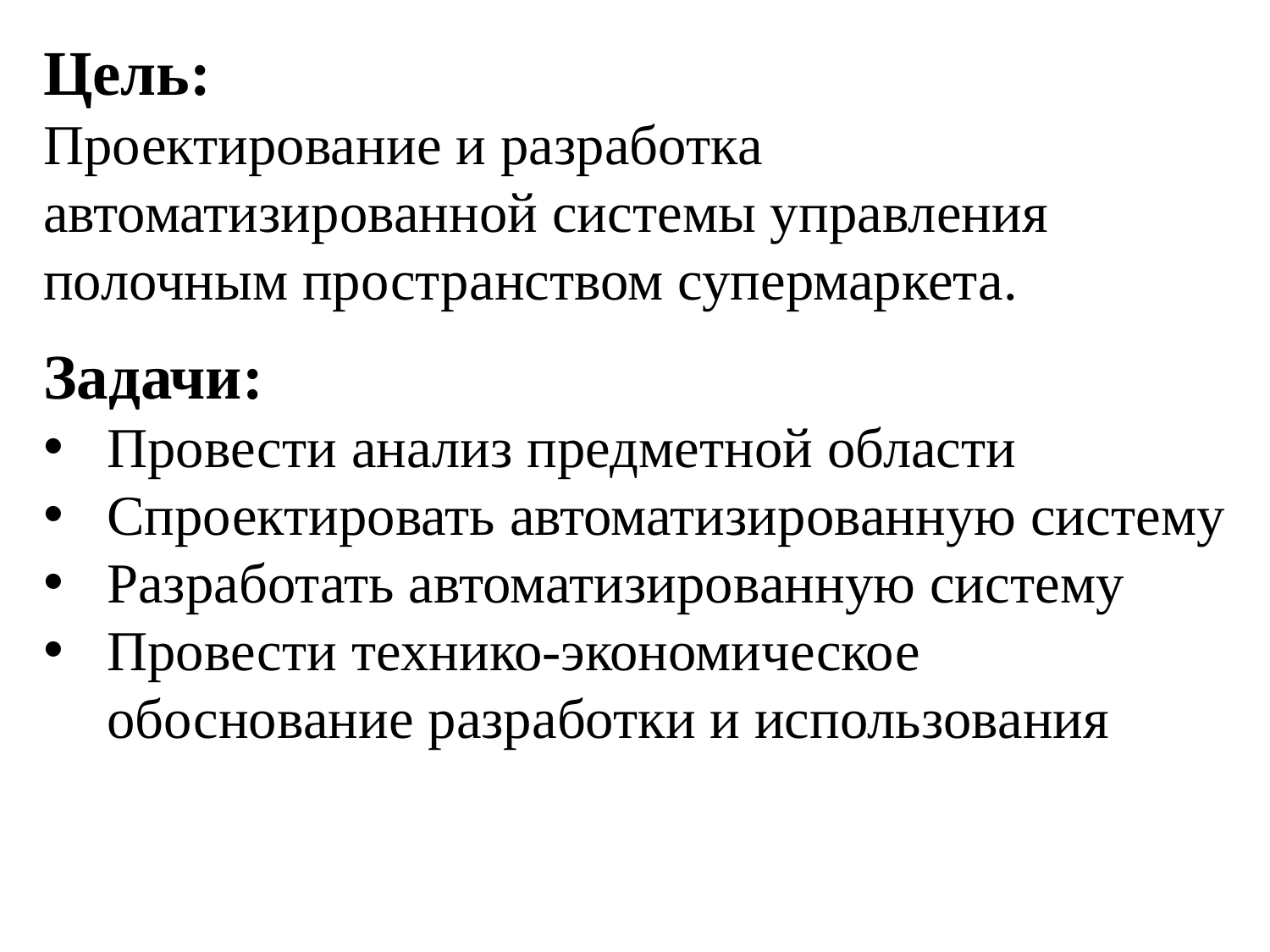

Цель:
Проектирование и разработка автоматизированной системы управления полочным пространством супермаркета.
Задачи:
Провести анализ предметной области
Спроектировать автоматизированную систему
Разработать автоматизированную систему
Провести технико-экономическое обоснование разработки и использования